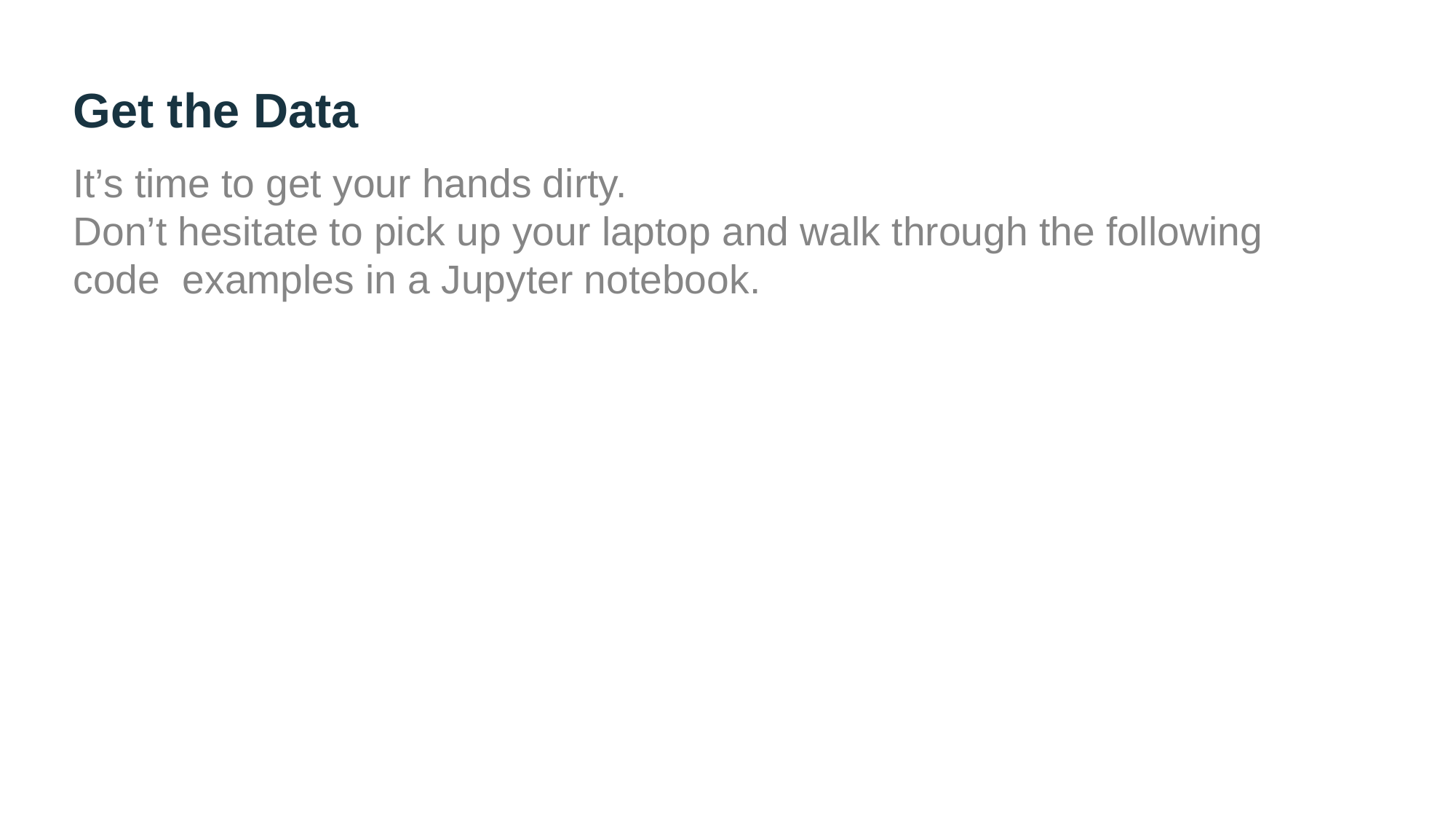

# Get the Data
It’s time to get your hands dirty.
Don’t hesitate to pick up your laptop and walk through the following code  examples in a Jupyter notebook.